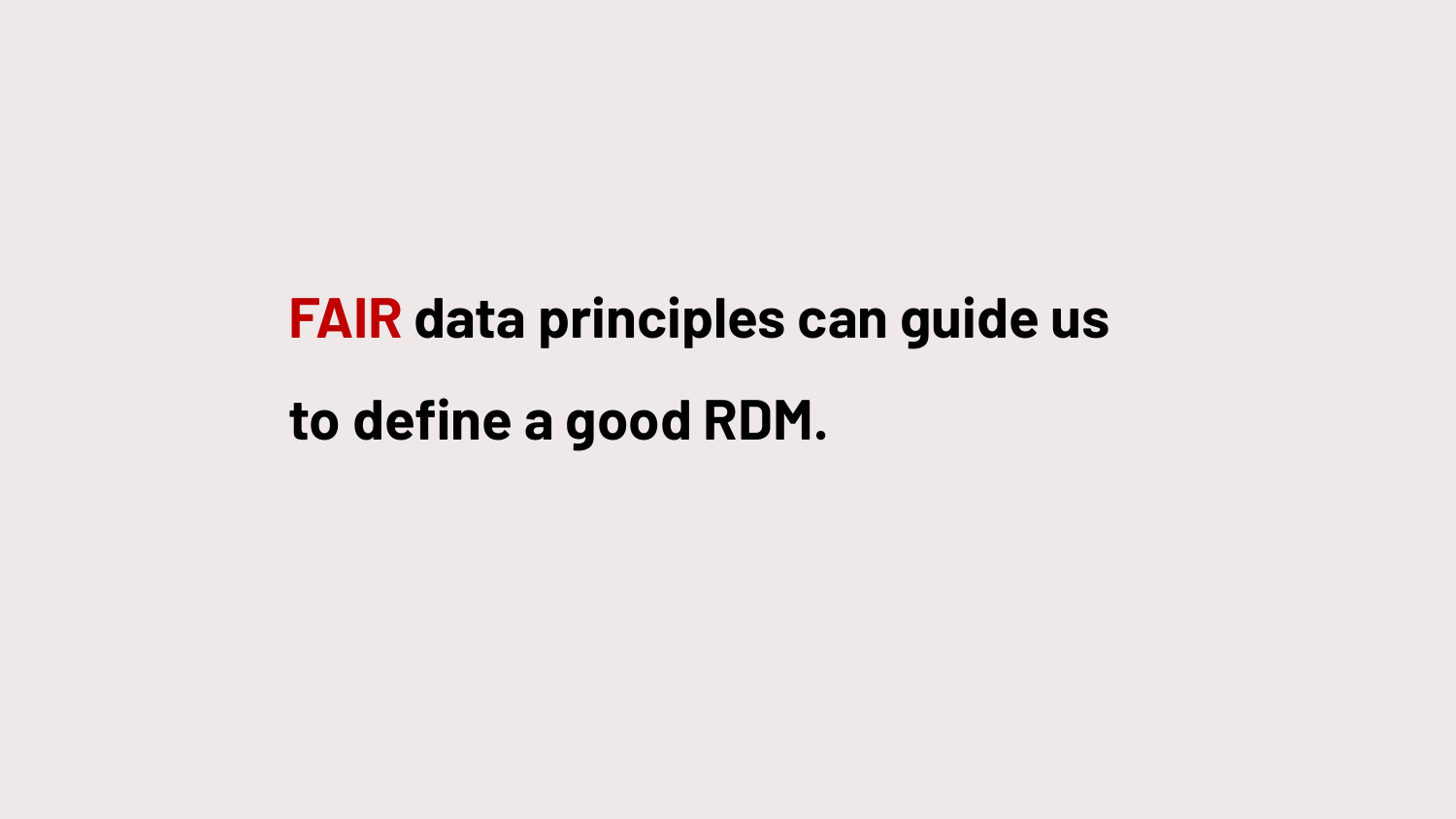

FAIR data principles can guide us to define a good RDM.